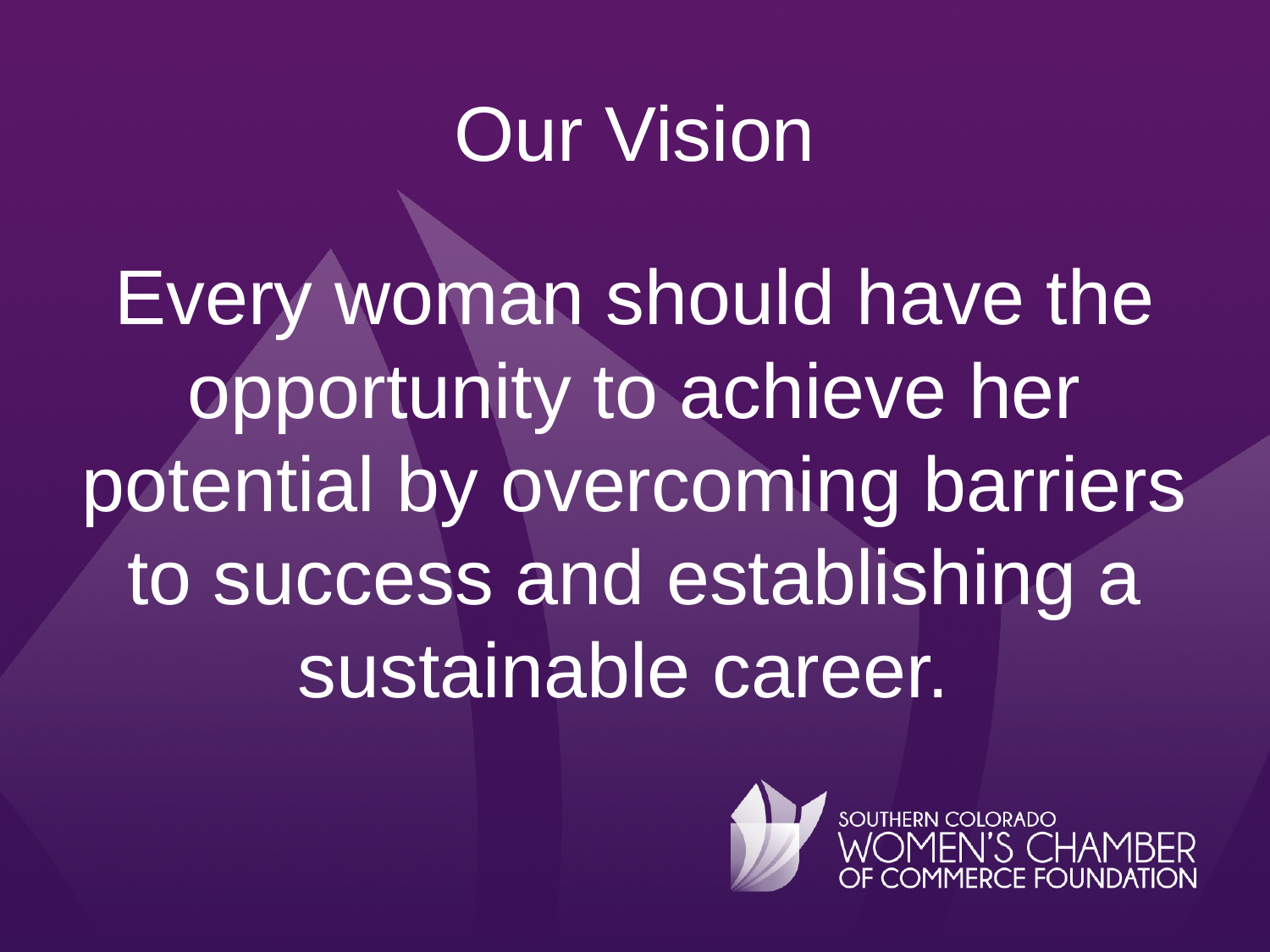

Our Vision
Every woman should have the opportunity to achieve her potential by overcoming barriers to success and establishing a sustainable career.